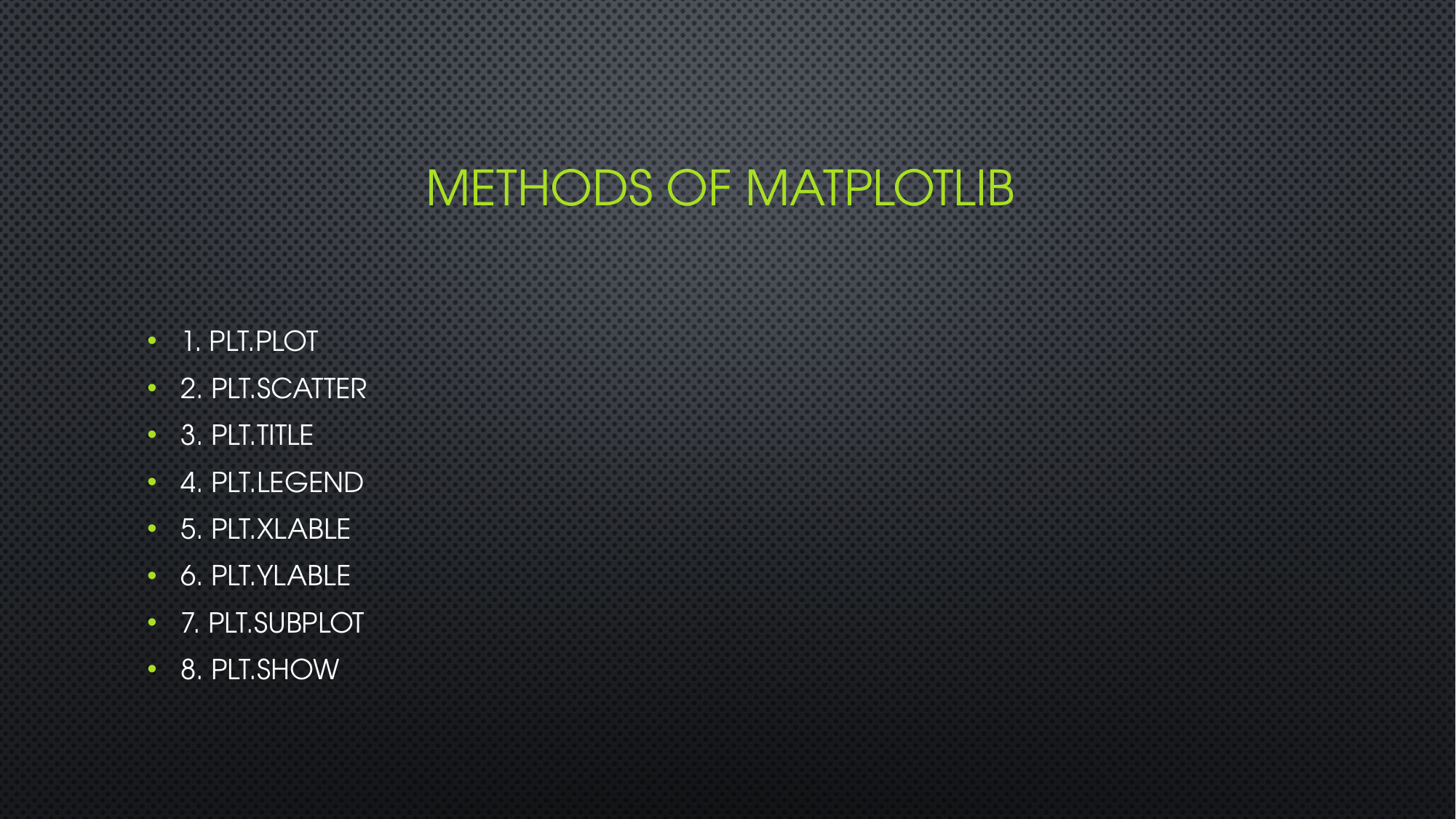

# Methods of matplotlib
1. plt.plot
2. plt.scatter
3. plt.title
4. plt.legend
5. plt.xlable
6. plt.ylable
7. plt.subplot
8. plt.show